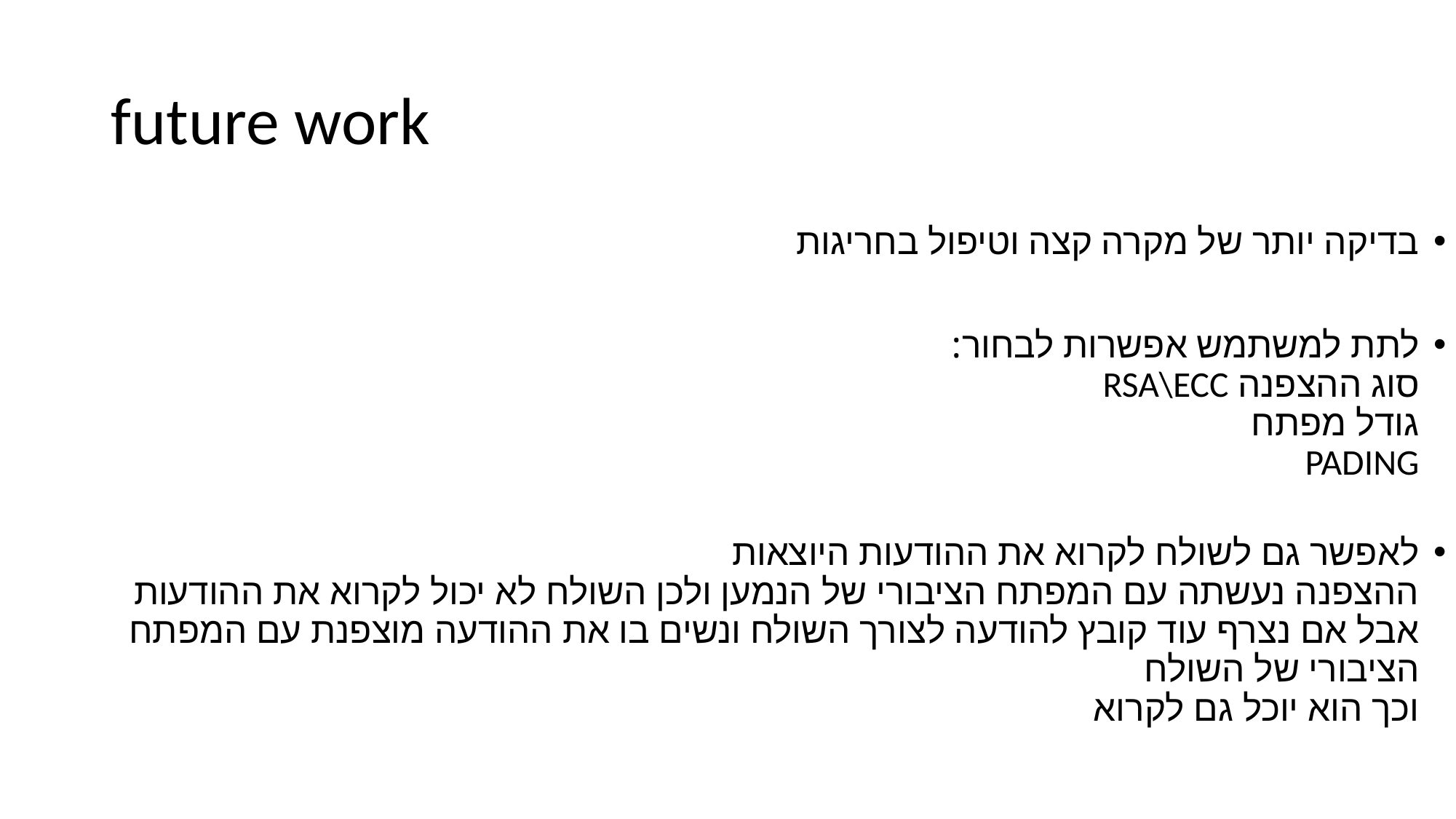

# future work
בדיקה יותר של מקרה קצה וטיפול בחריגות

לתת למשתמש אפשרות לבחור:
סוג ההצפנה RSA\ECC
גודל מפתח
PADING
לאפשר גם לשולח לקרוא את ההודעות היוצאות
ההצפנה נעשתה עם המפתח הציבורי של הנמען ולכן השולח לא יכול לקרוא את ההודעות
אבל אם נצרף עוד קובץ להודעה לצורך השולח ונשים בו את ההודעה מוצפנת עם המפתח הציבורי של השולח
וכך הוא יוכל גם לקרוא